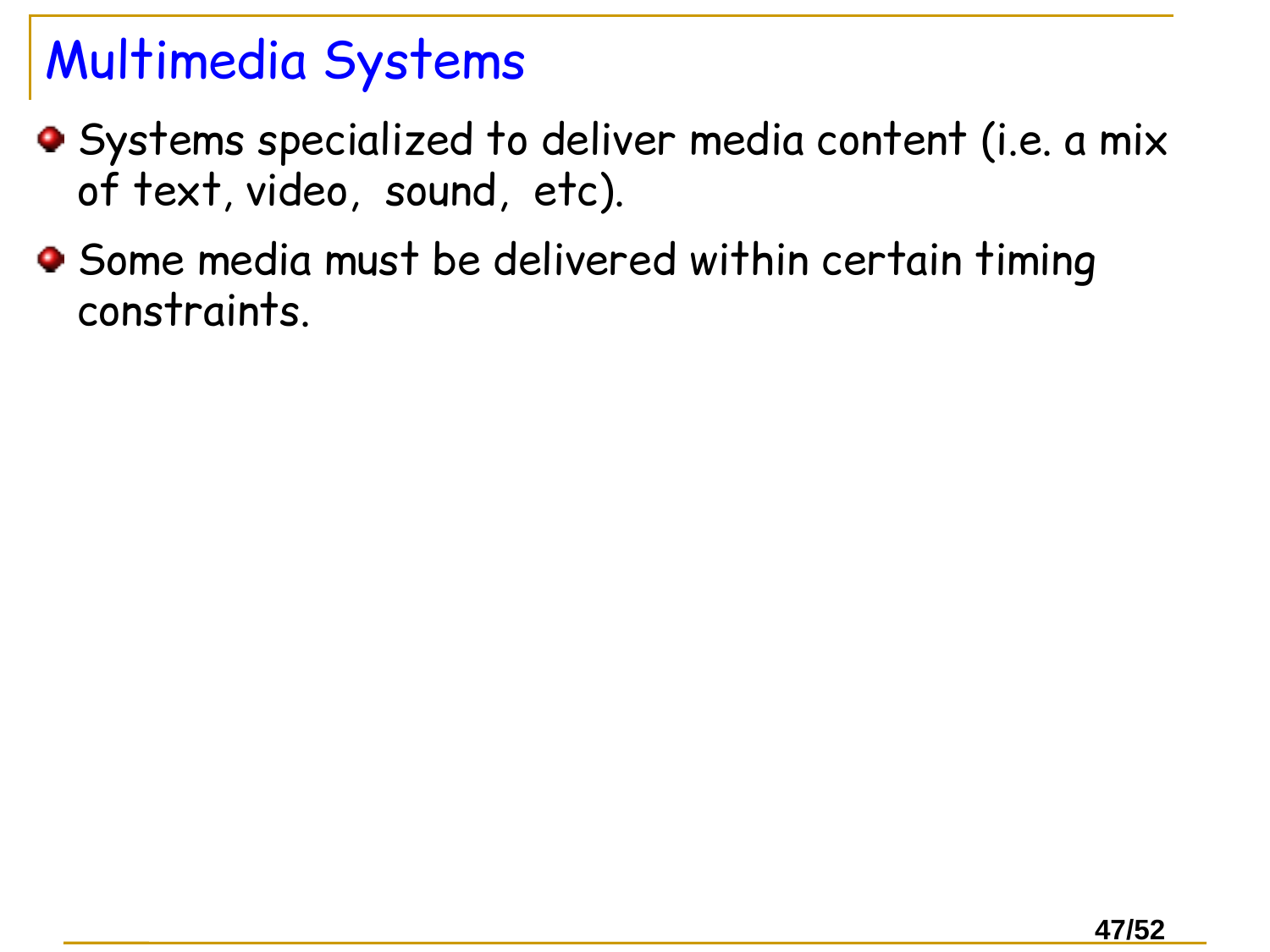

# Multimedia Systems
Systems specialized to deliver media content (i.e. a mix of text, video,  sound,  etc).

Some media must be delivered within certain timing constraints.